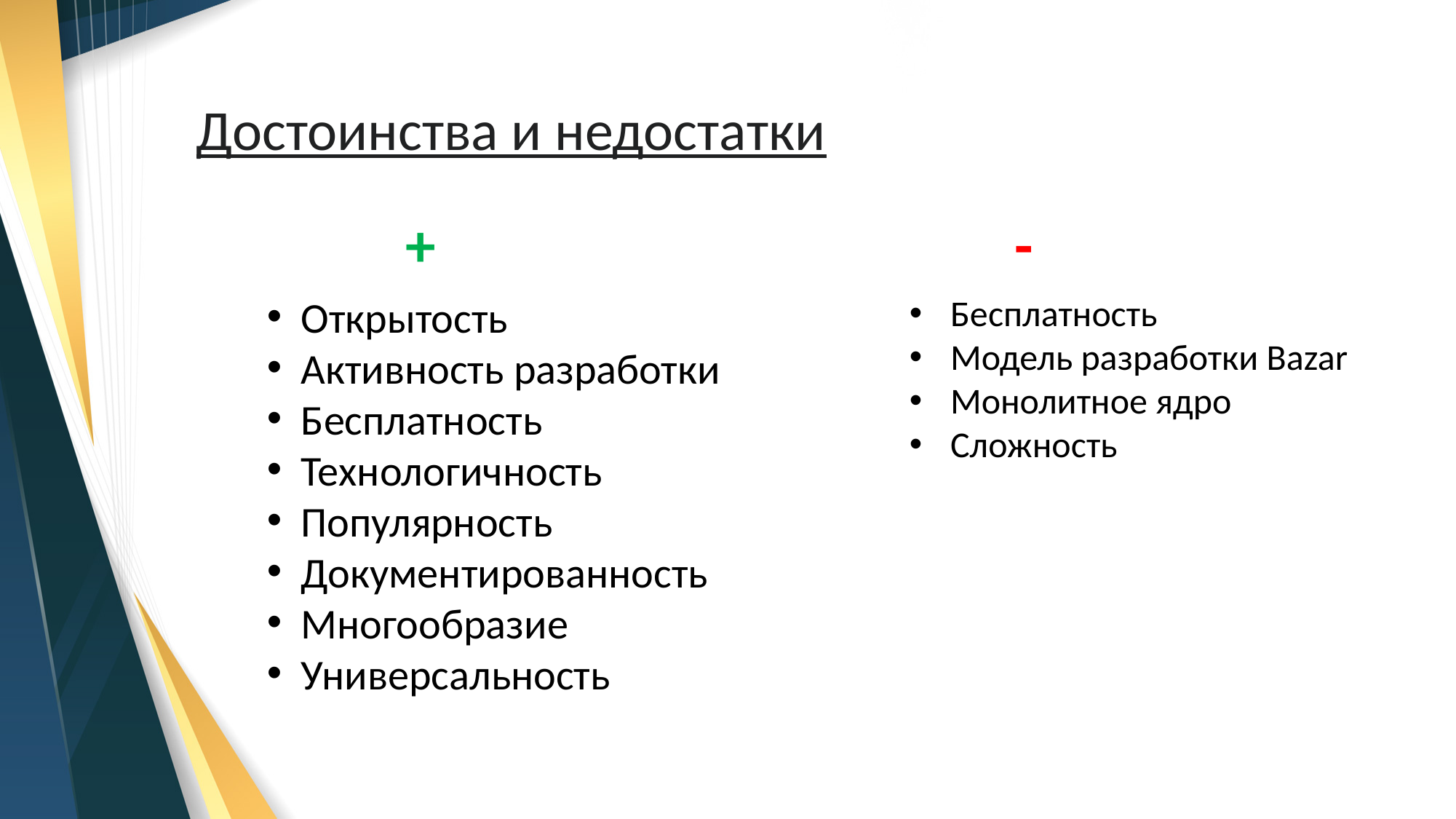

# Достоинства и недостатки
+
-
Открытость
Активность разработки
Бесплатность
Технологичность
Популярность
Документированность
Многообразие
Универсальность
Бесплатность
Модель разработки Bazar
Монолитное ядро
Сложность